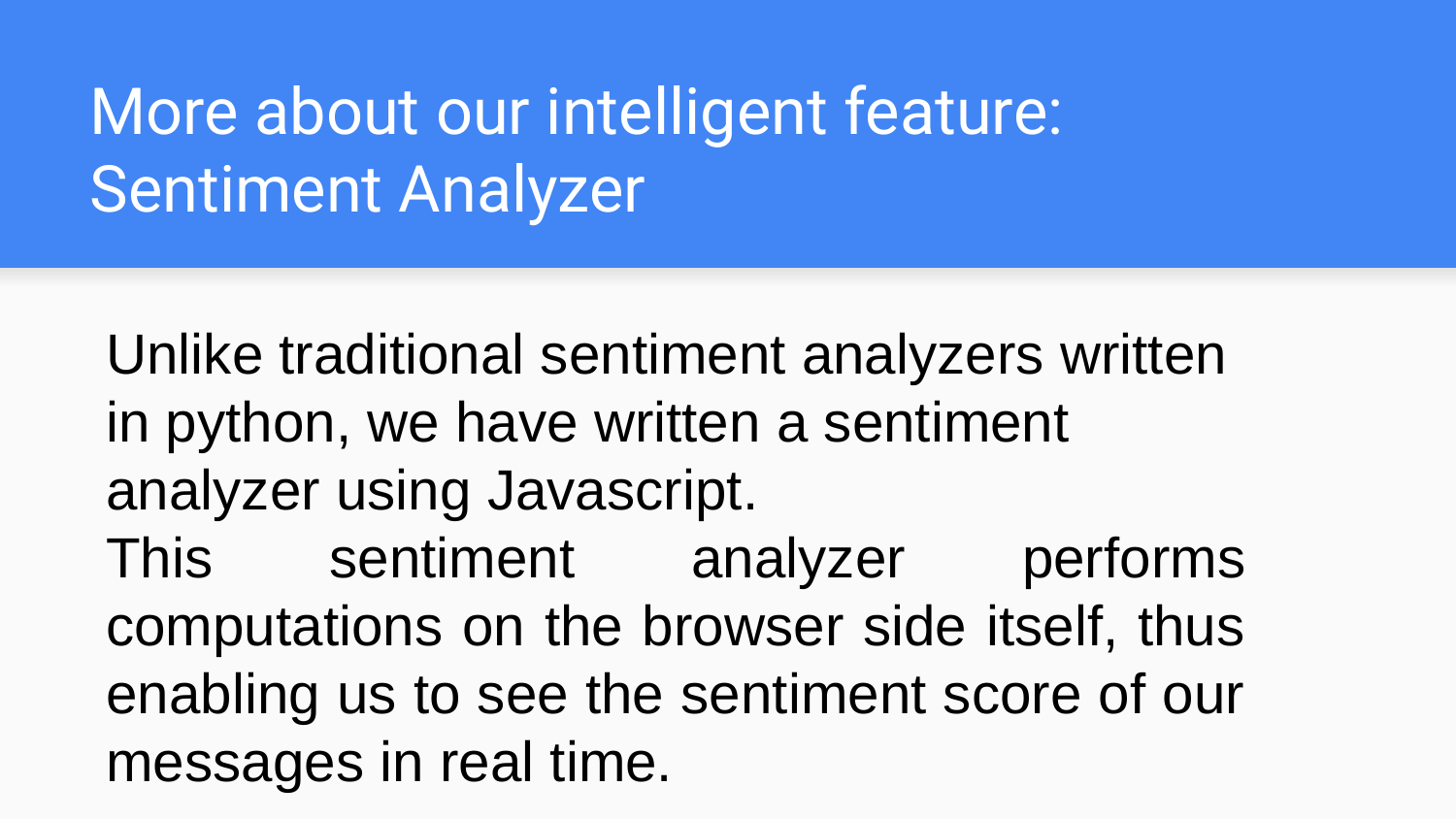

# More about our intelligent feature: Sentiment Analyzer
Unlike traditional sentiment analyzers written in python, we have written a sentiment analyzer using Javascript.
This sentiment analyzer performs computations on the browser side itself, thus enabling us to see the sentiment score of our messages in real time.